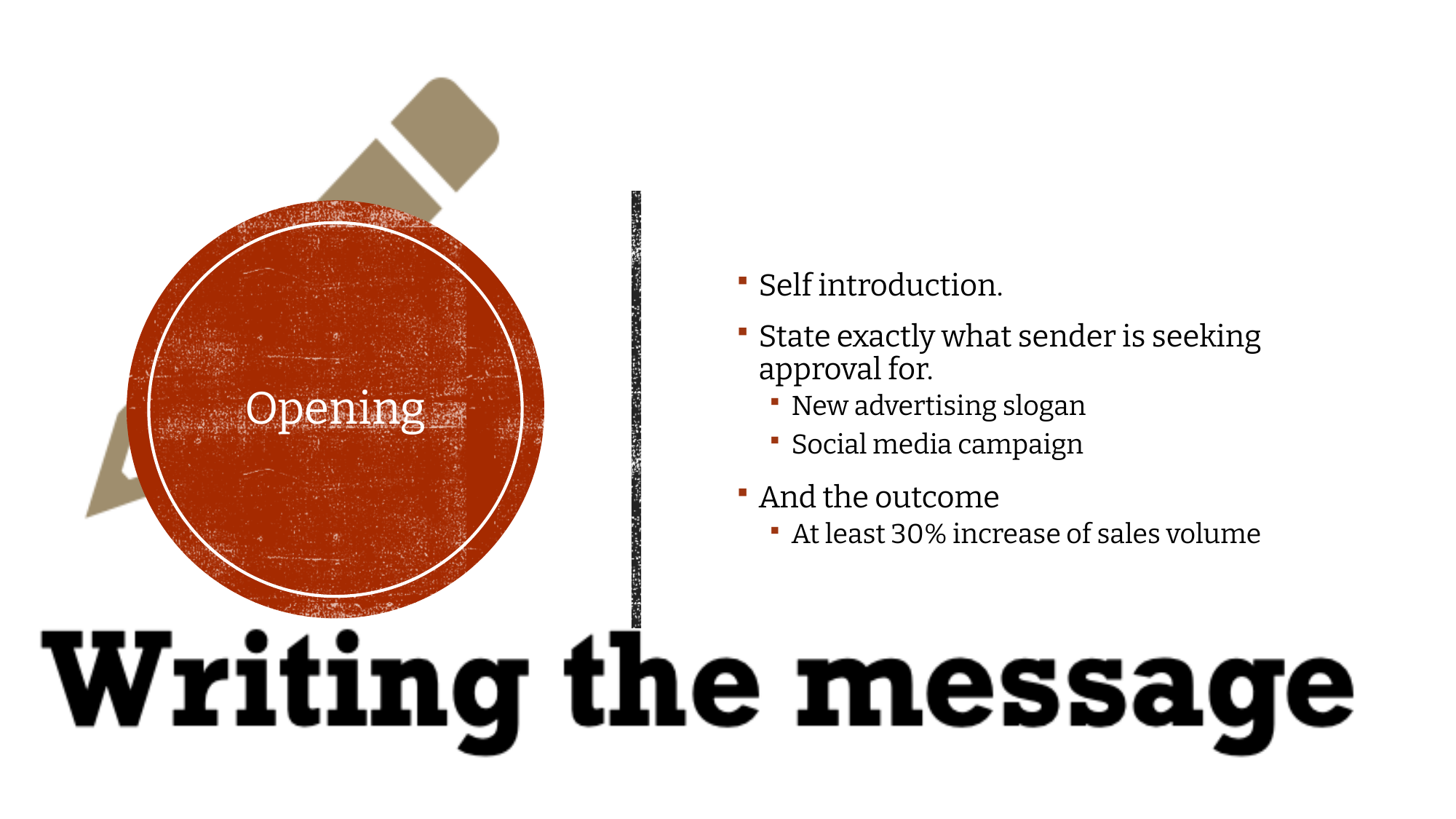

Self introduction.
State exactly what sender is seeking approval for.
New advertising slogan
Social media campaign
And the outcome
At least 30% increase of sales volume

# Opening